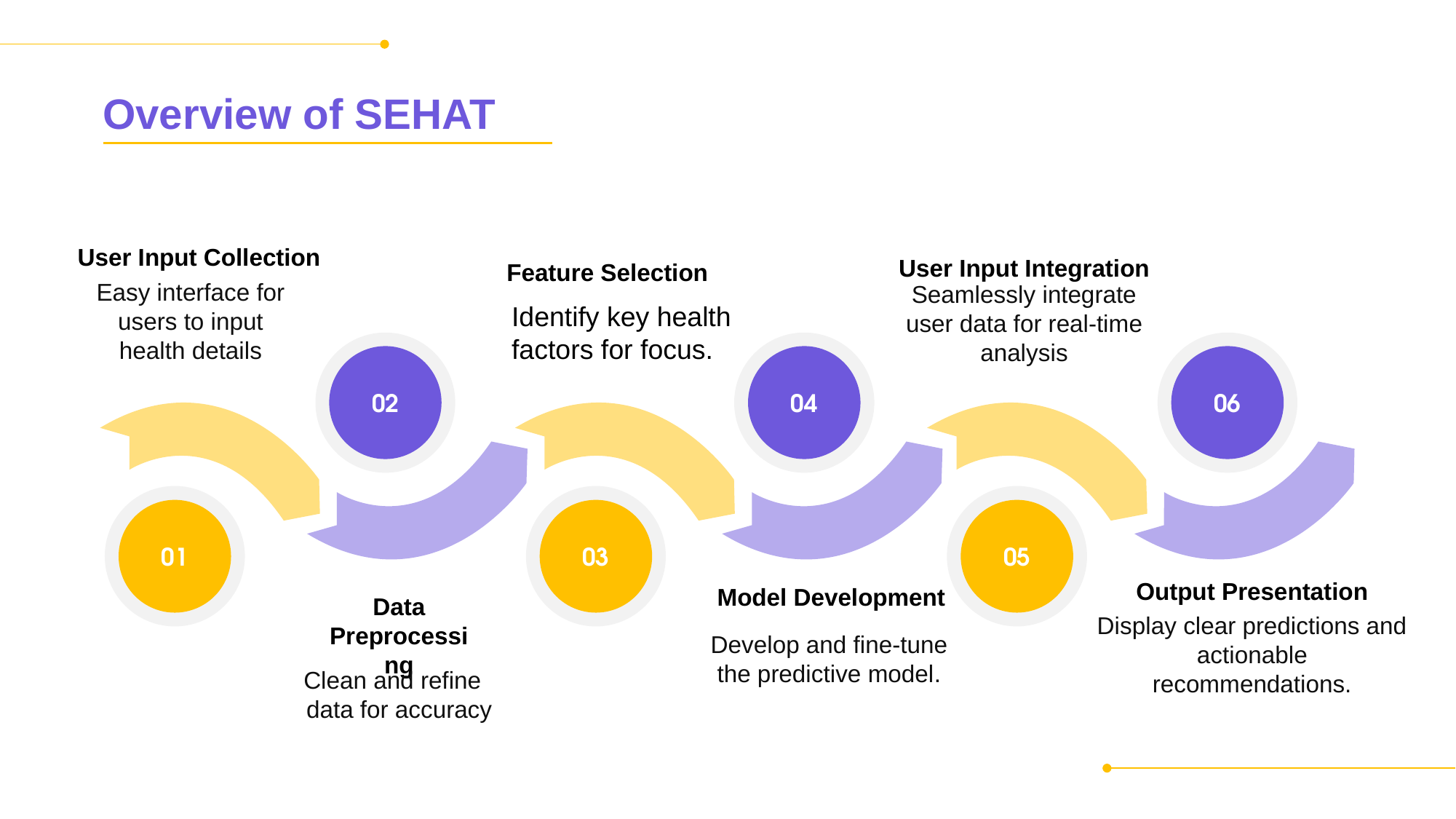

Overview of SEHAT
User Input Collection
User Input Integration
Feature Selection

Identify key health factors for focus.

Easy interface for users to input health details
Seamlessly integrate user data for real-time analysis

02
04
06

01
03
05
Output Presentation
Model Development
Data Preprocessing
Display clear predictions and actionable recommendations.
Develop and fine-tune the predictive model.
Clean and refine   data for accuracy